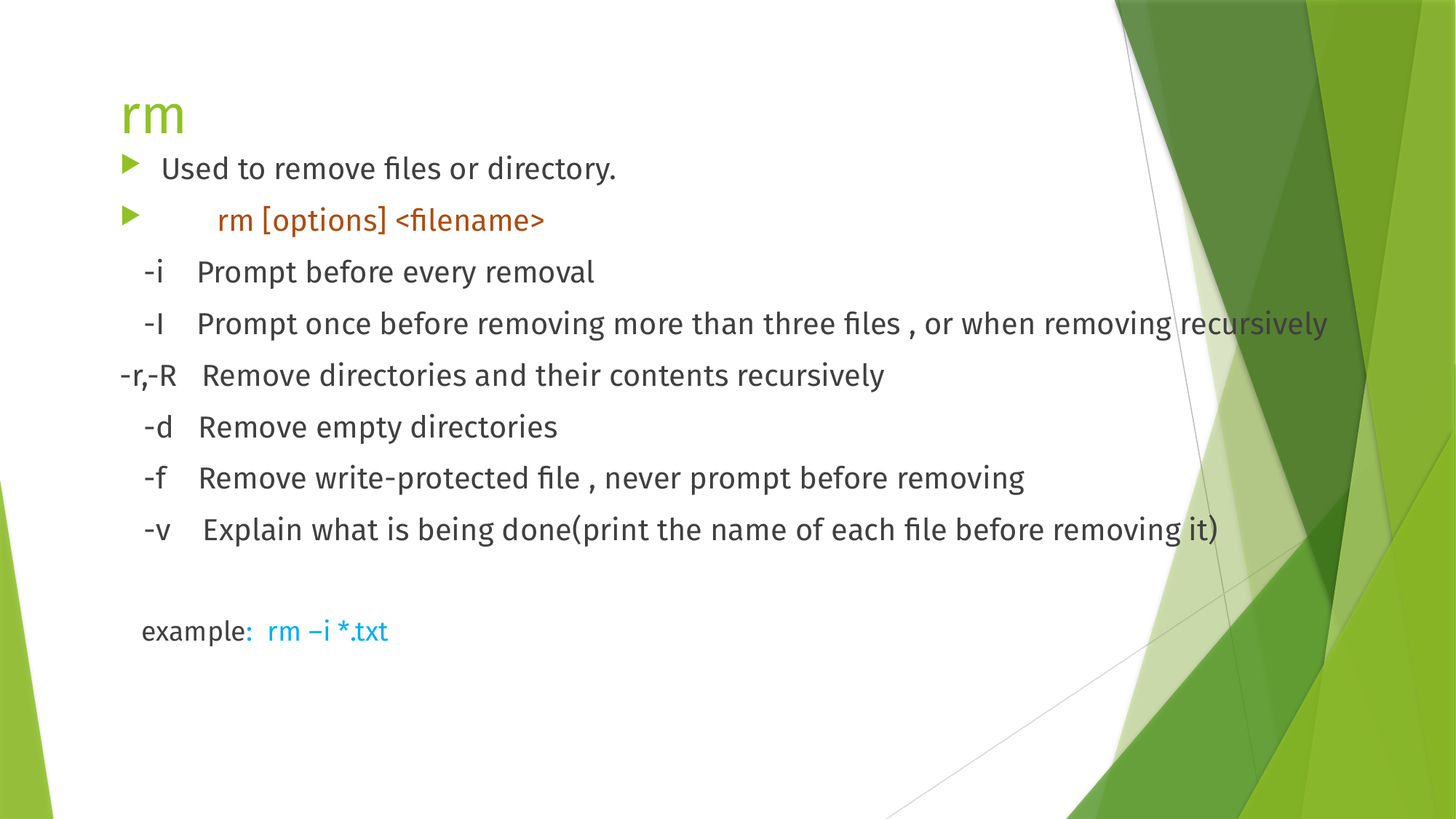

# rm
Used to remove files or directory.
       rm [options] <filename>
   -i    Prompt before every removal
   -I    Prompt once before removing more than three files , or when removing recursively
-r,-R   Remove directories and their contents recursively
   -d   Remove empty directories
   -f    Remove write-protected file , never prompt before removing
   -v    Explain what is being done(print the name of each file before removing it)

   example:  rm –i *.txt